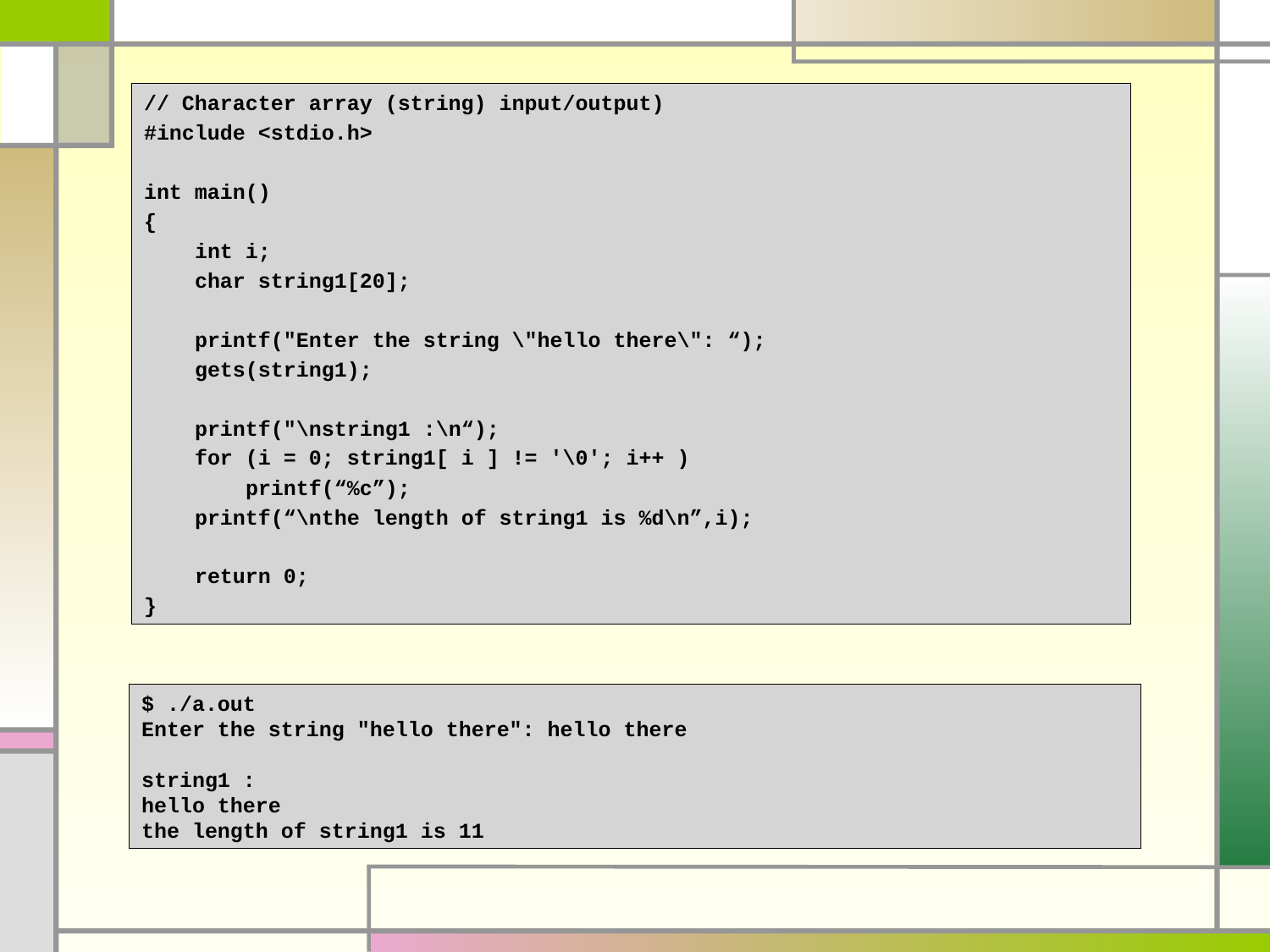

// Character array (string) input/output)
#include <stdio.h>

int main()
{
    int i;
    char string1[20];

    printf("Enter the string \"hello there\": “);
    gets(string1);

    printf("\nstring1 :\n“);
    for (i = 0; string1[ i ] != '\0'; i++ )
        printf(“%c”);
    printf(“\nthe length of string1 is %d\n”,i);

    return 0;
}
$ ./a.out
Enter the string "hello there": hello there

string1 :
hello there
the length of string1 is 11